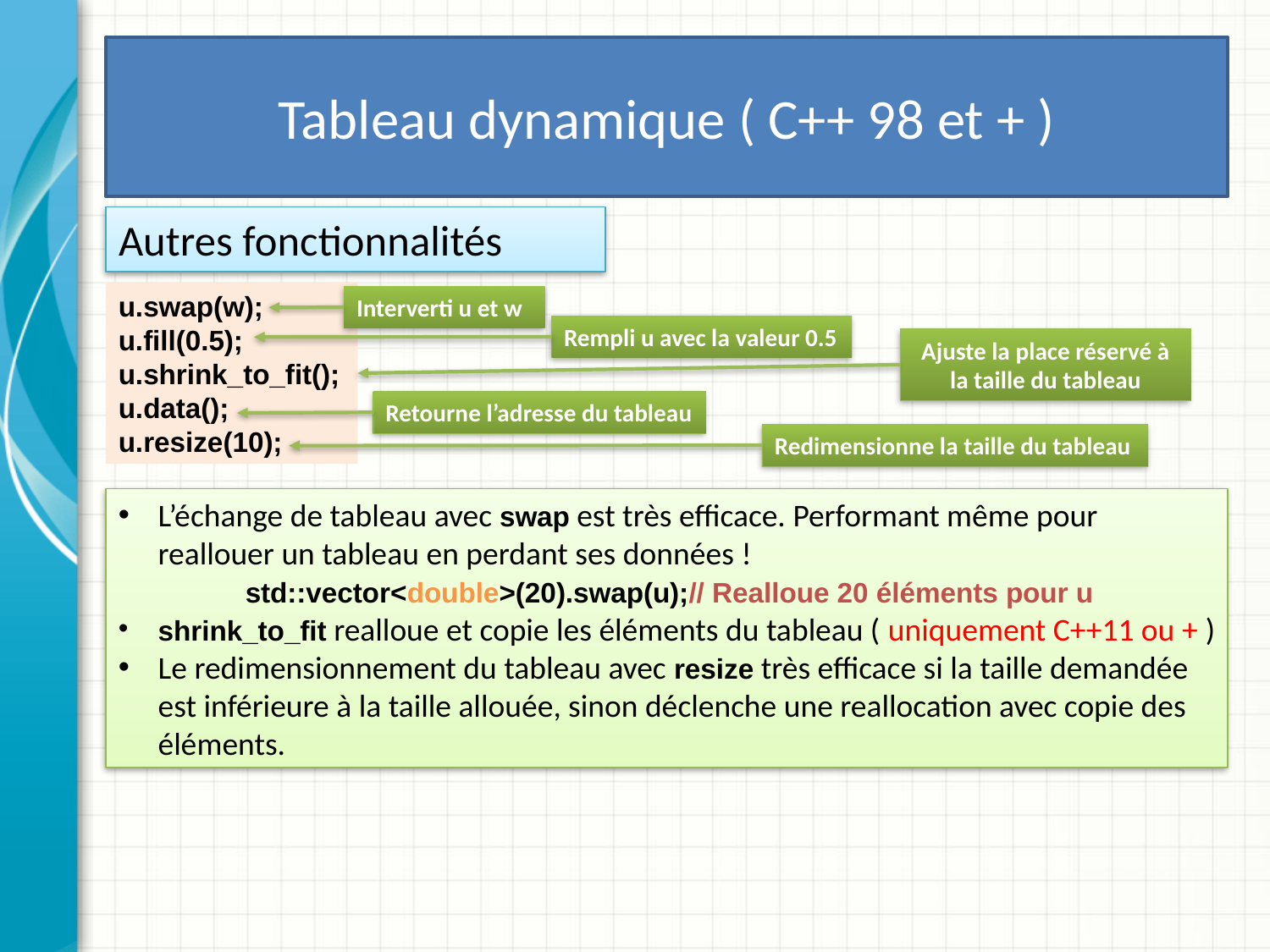

# Tableau dynamique ( C++ 98 et + )
Autres fonctionnalités
u.swap(w);
u.fill(0.5);
u.shrink_to_fit();
u.data();
u.resize(10);
Interverti u et w
Rempli u avec la valeur 0.5
Ajuste la place réservé à la taille du tableau
Retourne l’adresse du tableau
Redimensionne la taille du tableau
L’échange de tableau avec swap est très efficace. Performant même pour reallouer un tableau en perdant ses données !
	std::vector<double>(20).swap(u);// Realloue 20 éléments pour u
shrink_to_fit realloue et copie les éléments du tableau ( uniquement C++11 ou + )
Le redimensionnement du tableau avec resize très efficace si la taille demandée est inférieure à la taille allouée, sinon déclenche une reallocation avec copie des éléments.